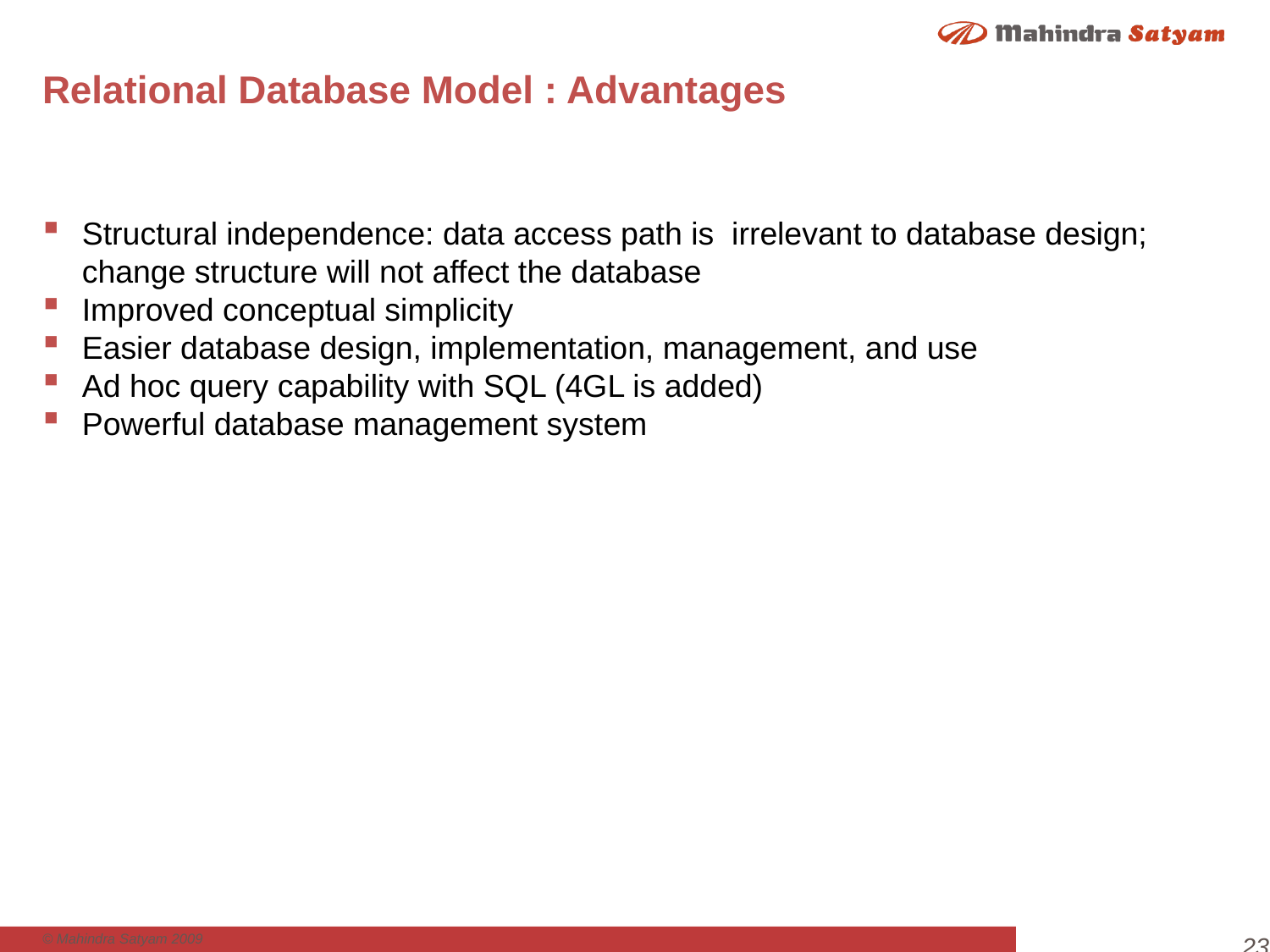

# Relational Database Model : Advantages

Structural independence: data access path is  irrelevant to database design; change structure will not affect the database
Improved conceptual simplicity
Easier database design, implementation, management, and use
Ad hoc query capability with SQL (4GL is added)
Powerful database management system